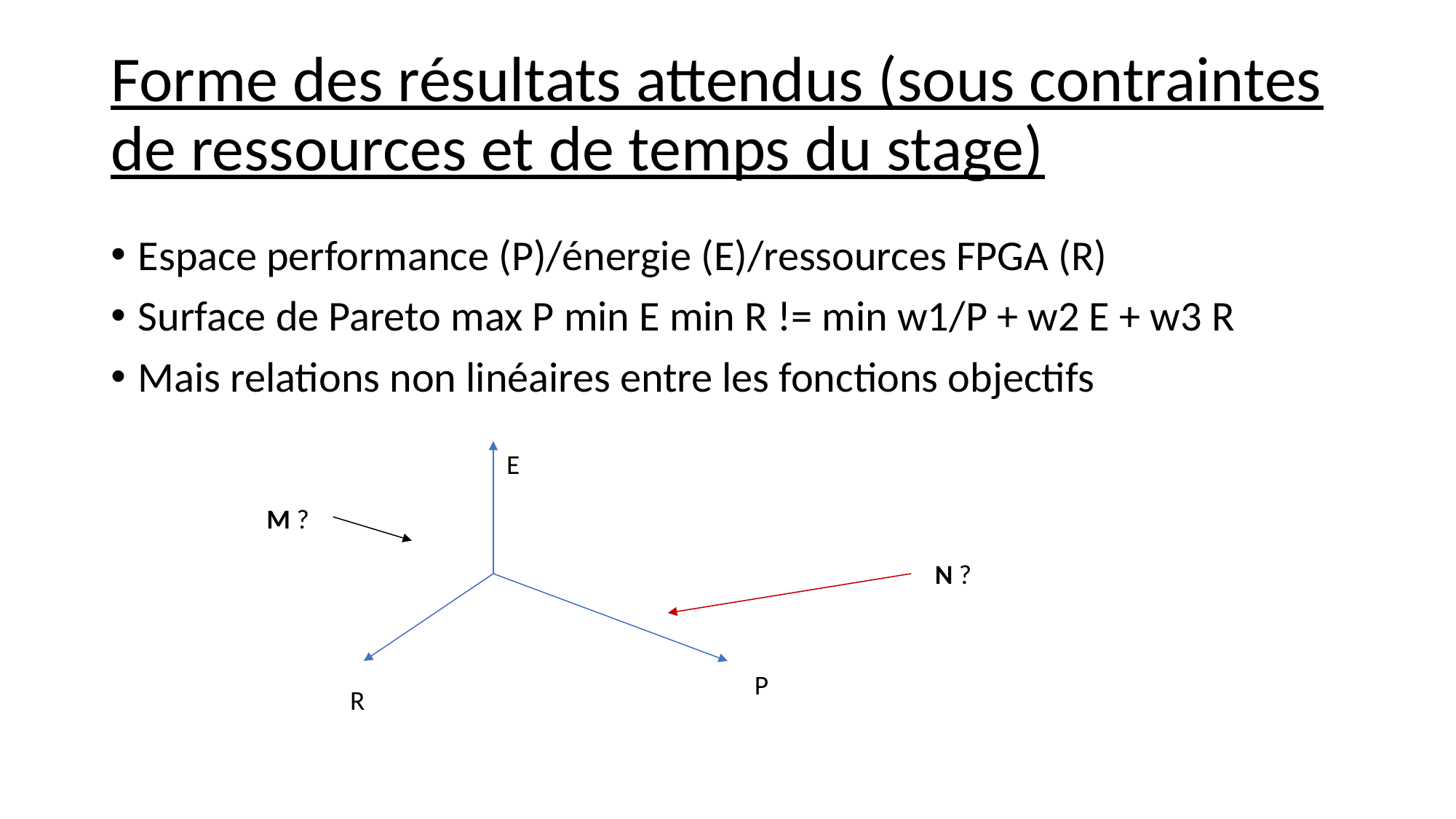

# Forme des résultats attendus (sous contraintes de ressources et de temps du stage)
Espace performance (P)/énergie (E)/ressources FPGA (R)
Surface de Pareto max P min E min R != min w1/P + w2 E + w3 R
Mais relations non linéaires entre les fonctions objectifs

E
M ?
N ?
P
R